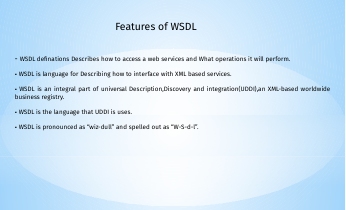

Features of WSDL
- WSDL definations Describes how to access a web services and What operations it will perform.

- WSDL is language for Describing how to interface with XML based services.

- WSDL is an integral part of universal Description,Discovery and integration(UDDI),an XML-based worldwide business registry.

- WSDL is the language that UDDI is uses.

- WSDL is pronounced as “wiz-dull” and spelled out as “W-S-d-l”.